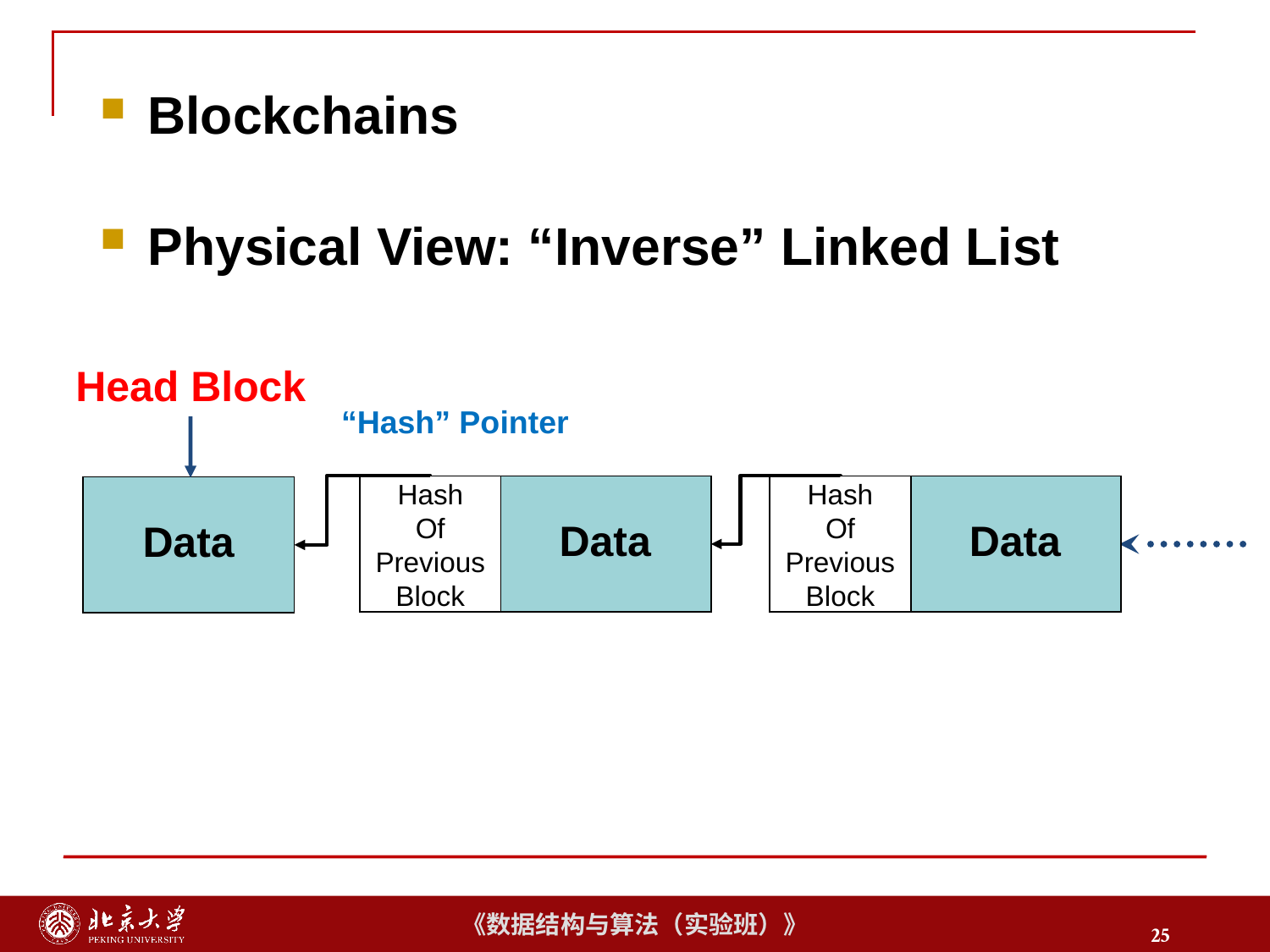

Physical View: “Inverse” Linked List
Blockchains
Head Block
“Hash” Pointer

Hash
Of
Previous
Block
Data
Hash
Of
Previous
Block
Data
Data

25